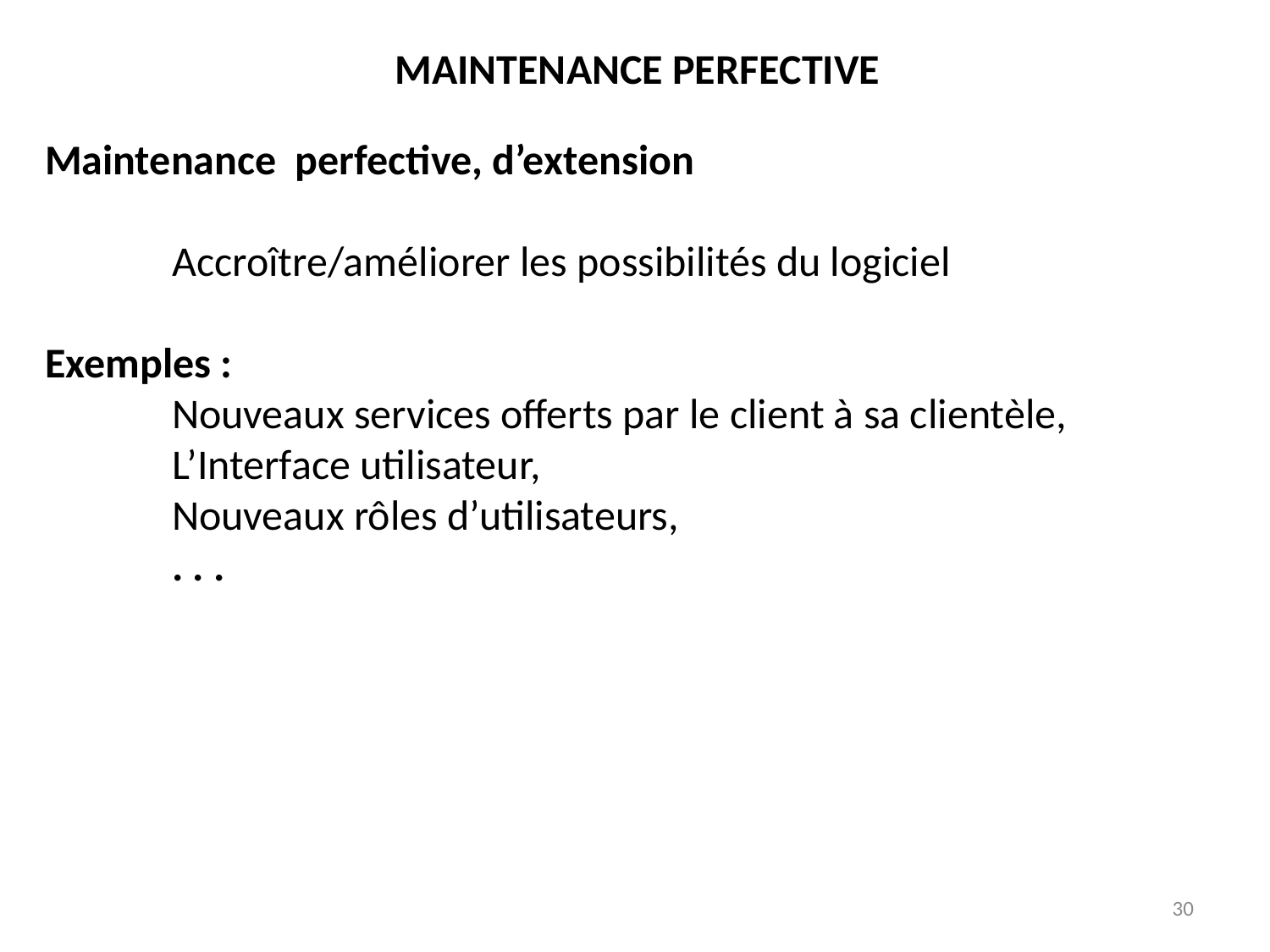

MAINTENANCE PERFECTIVE
Maintenance  perfective, d’extension

	Accroître/améliorer les possibilités du logiciel

Exemples :
	Nouveaux services offerts par le client à sa clientèle,
	L’Interface utilisateur,
	Nouveaux rôles d’utilisateurs,
	. . .
30